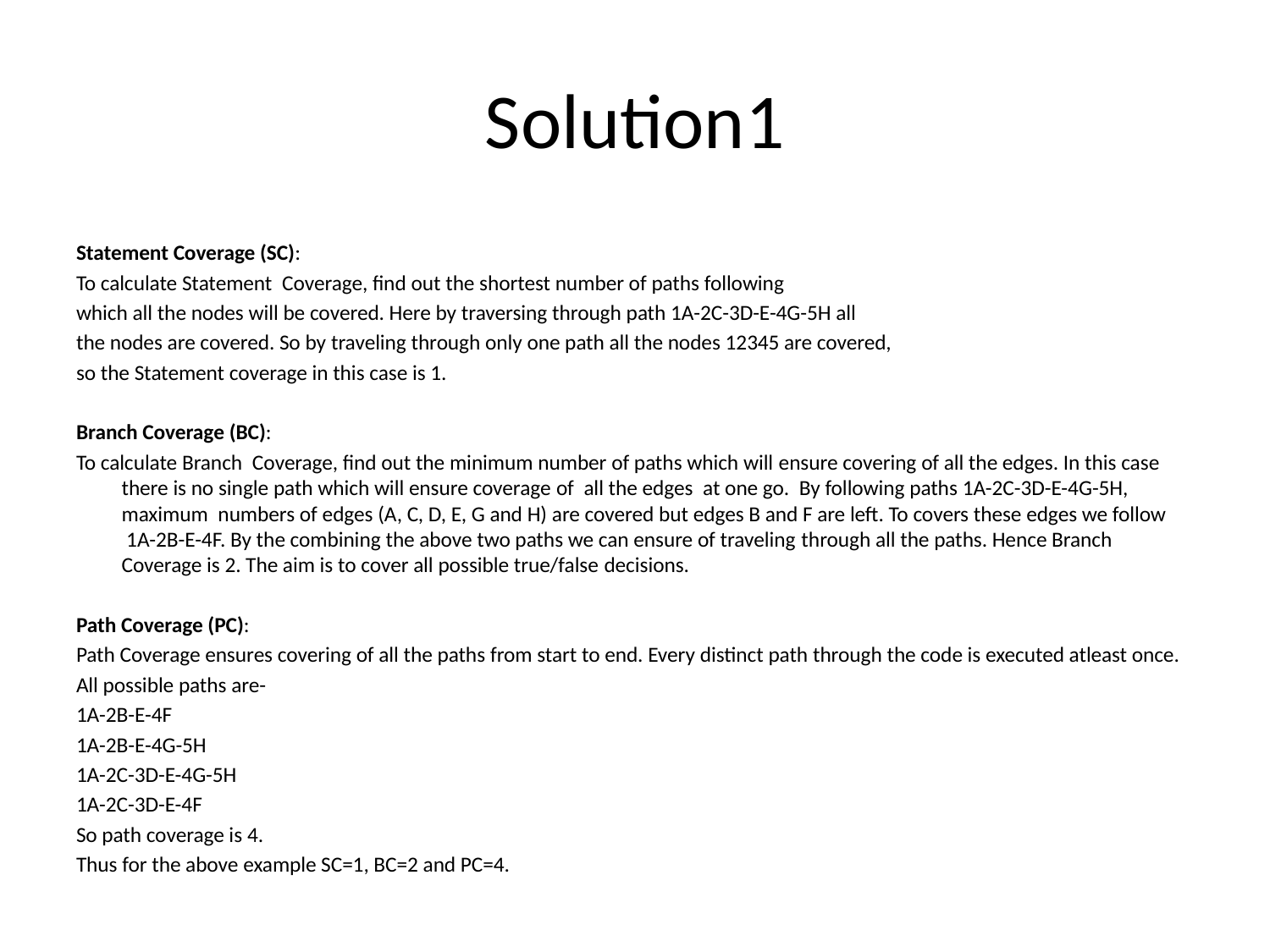

# Solution1
Statement Coverage (SC):
To calculate Statement  Coverage, find out the shortest number of paths following
which all the nodes will be covered. Here by traversing through path 1A-2C-3D-E-4G-5H all
the nodes are covered. So by traveling through only one path all the nodes 12345 are covered,
so the Statement coverage in this case is 1.

Branch Coverage (BC):
To calculate Branch  Coverage, find out the minimum number of paths which will ensure covering of all the edges. In this case there is no single path which will ensure coverage of  all the edges  at one go.  By following paths 1A-2C-3D-E-4G-5H, maximum  numbers of edges (A, C, D, E, G and H) are covered but edges B and F are left. To covers these edges we follow  1A-2B-E-4F. By the combining the above two paths we can ensure of traveling through all the paths. Hence Branch Coverage is 2. The aim is to cover all possible true/false decisions.

Path Coverage (PC):
Path Coverage ensures covering of all the paths from start to end. Every distinct path through the code is executed atleast once.
All possible paths are-
1A-2B-E-4F
1A-2B-E-4G-5H
1A-2C-3D-E-4G-5H
1A-2C-3D-E-4F
So path coverage is 4.
Thus for the above example SC=1, BC=2 and PC=4.